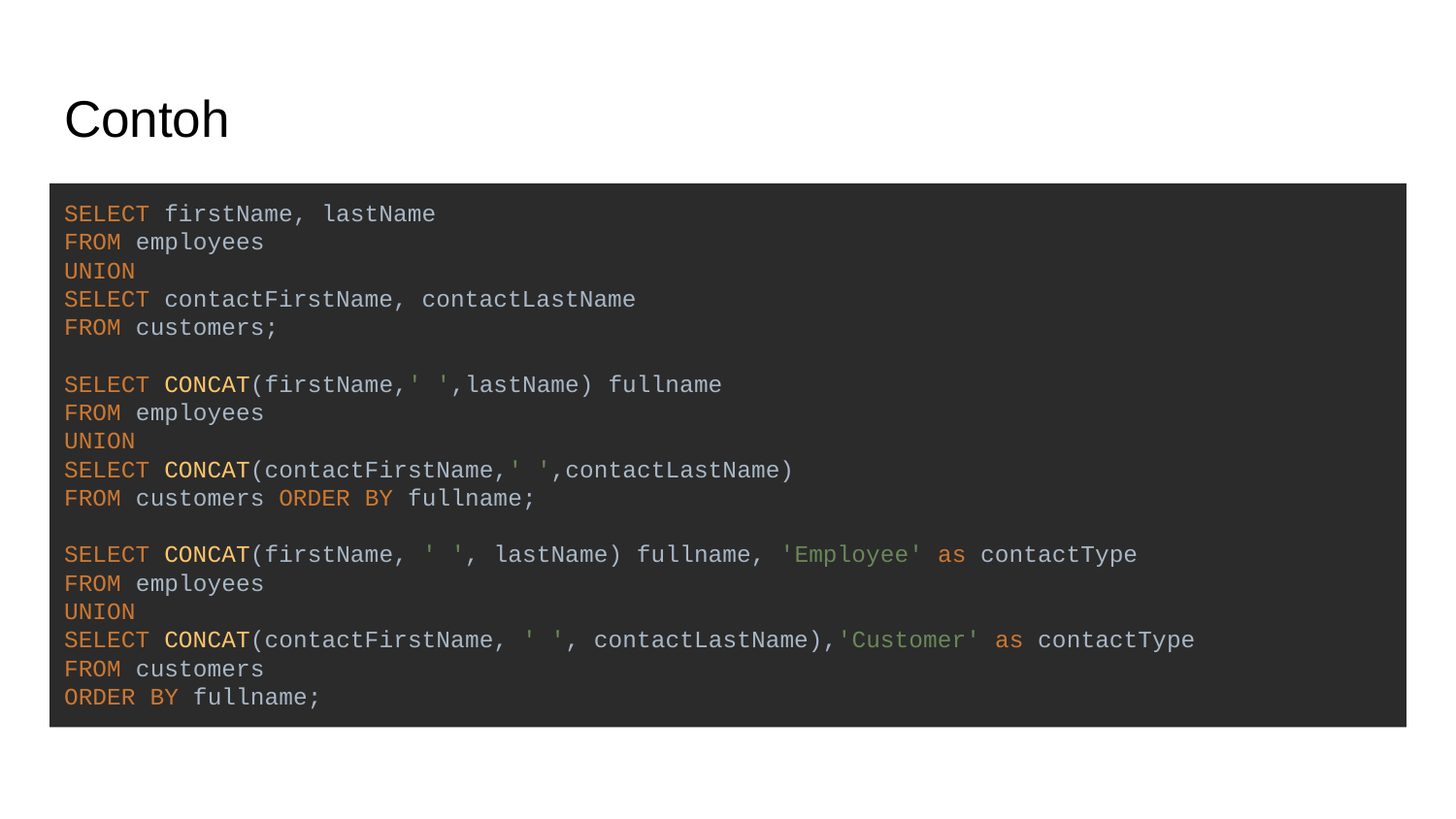

# Contoh
SELECT firstName, lastName
FROM employees
UNION
SELECT contactFirstName, contactLastName
FROM customers;

SELECT CONCAT(firstName,' ',lastName) fullname
FROM employees
UNION
SELECT CONCAT(contactFirstName,' ',contactLastName)
FROM customers ORDER BY fullname;

SELECT CONCAT(firstName, ' ', lastName) fullname, 'Employee' as contactType
FROM employees
UNION
SELECT CONCAT(contactFirstName, ' ', contactLastName),'Customer' as contactType
FROM customers
ORDER BY fullname;